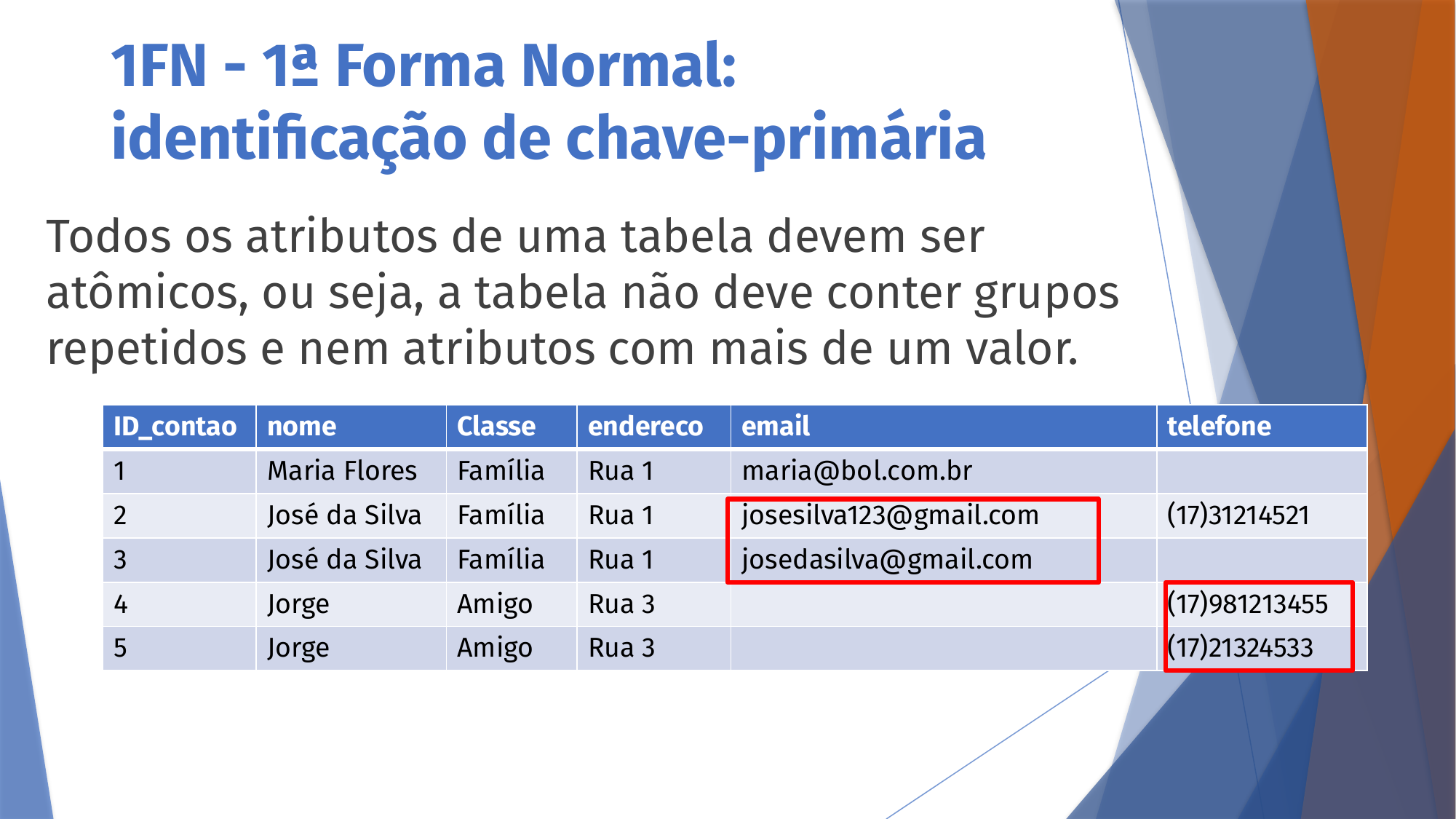

# 1FN - 1ª Forma Normal: identificação de chave-primária
Todos os atributos de uma tabela devem ser atômicos, ou seja, a tabela não deve conter grupos repetidos e nem atributos com mais de um valor.
| ID\_contao | nome | Classe | endereco | email | telefone |
| --- | --- | --- | --- | --- | --- |
| 1 | Maria Flores | Família | Rua 1 | maria@bol.com.br |  |
| 2 | José da Silva | Família | Rua 1 | josesilva123@gmail.com | (17)31214521 |
| 3 | José da Silva | Família | Rua 1 | josedasilva@gmail.com |  |
| 4 | Jorge | Amigo | Rua 3 |  | (17)981213455 |
| 5 | Jorge | Amigo | Rua 3 |  | (17)21324533 |